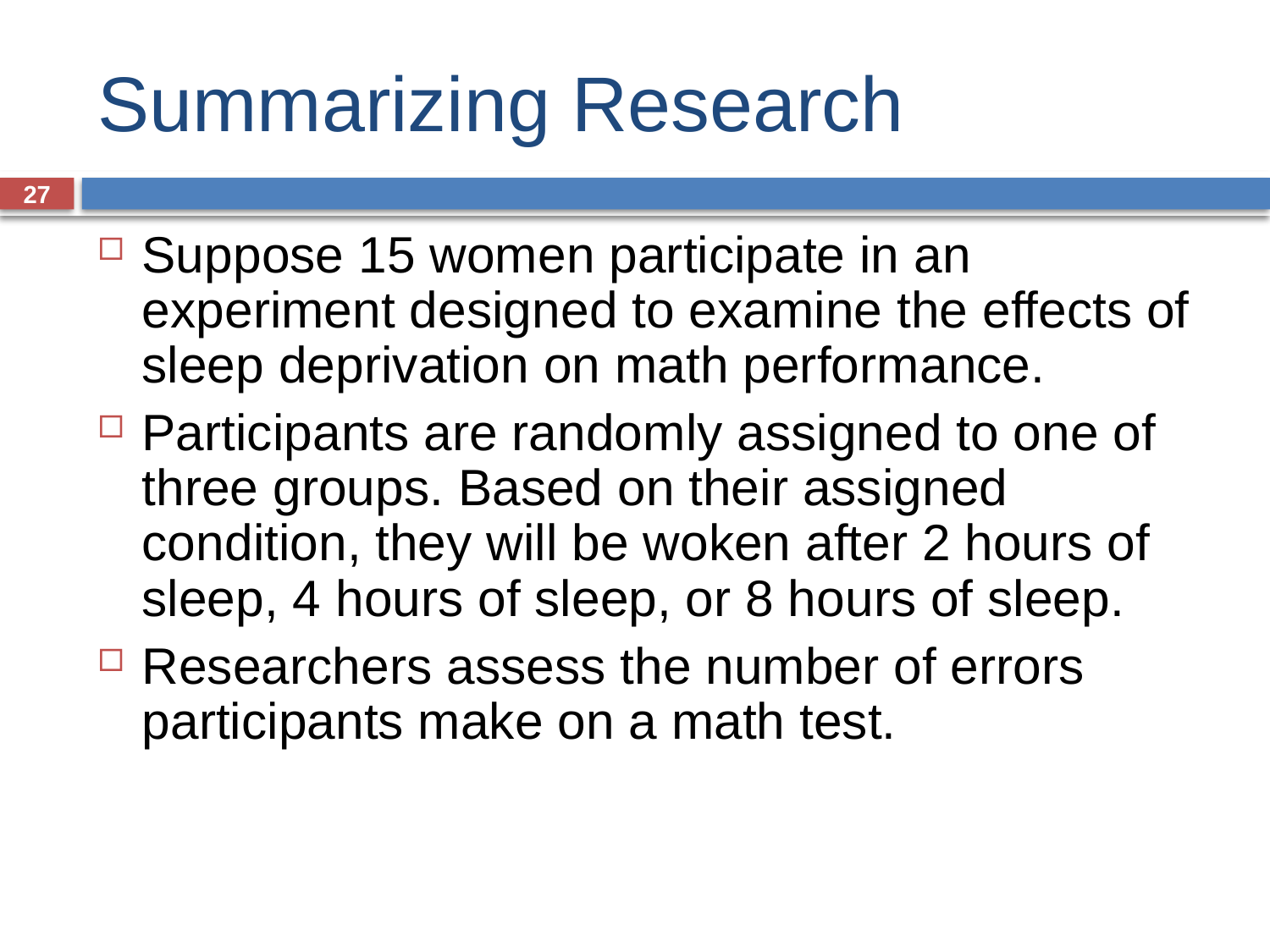

# Summarizing Research
27
Suppose 15 women participate in an experiment designed to examine the effects of sleep deprivation on math performance.
Participants are randomly assigned to one of three groups. Based on their assigned condition, they will be woken after 2 hours of sleep, 4 hours of sleep, or 8 hours of sleep.
Researchers assess the number of errors participants make on a math test.